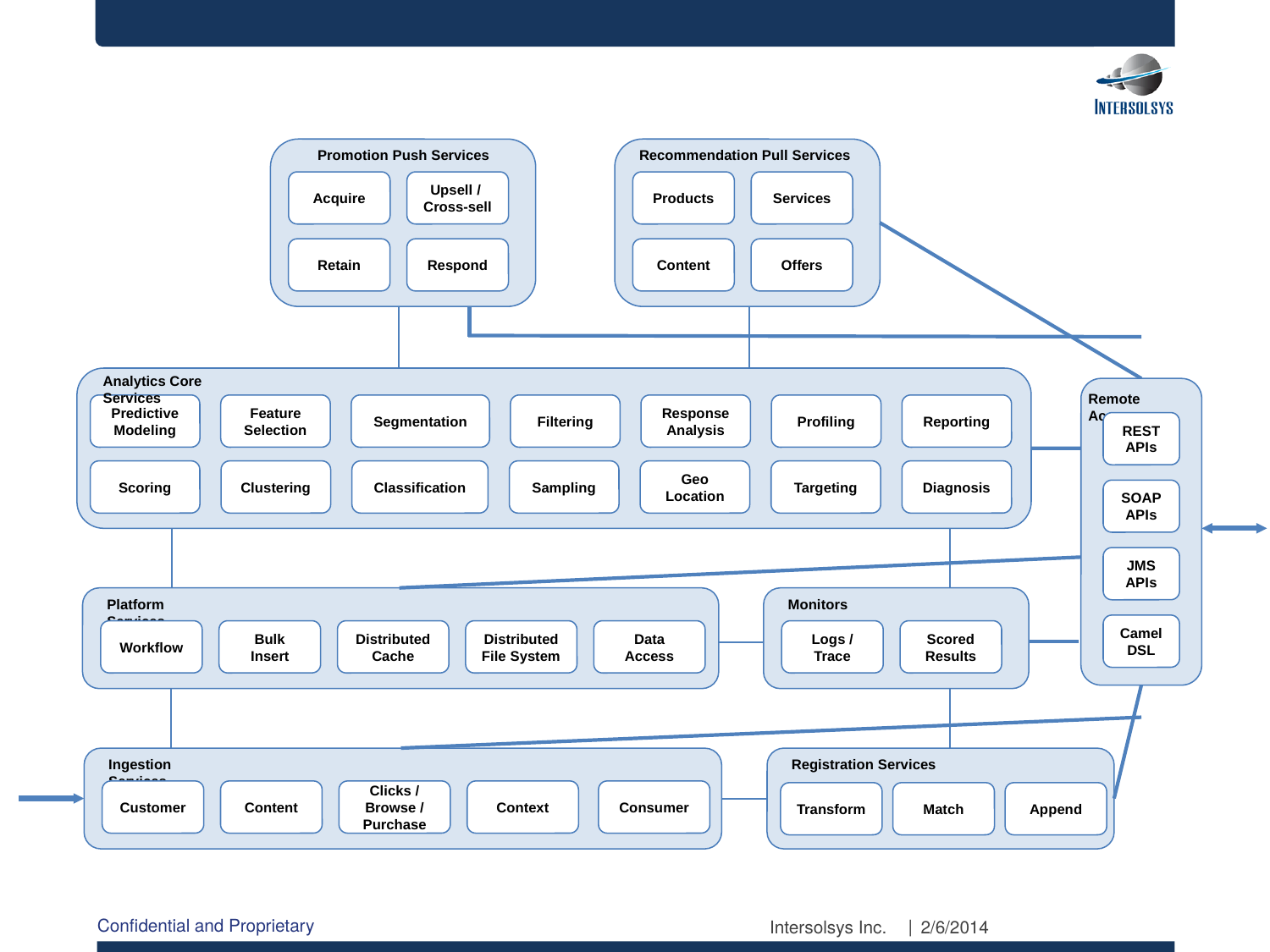

Promotion Push Services
Acquire
Upsell /
Cross-sell
Retain
Respond

Recommendation Pull Services
Products
Services
Content
Offers
Analytics Core Services

Predictive Modeling
Feature
Selection
Segmentation
Filtering
Response
Analysis
Profiling
Reporting
Scoring
Clustering
Classification
Sampling
Geo
Location
Targeting
Diagnosis

Remote Access
REST
APIs
SOAP
APIs
JMS
APIs
Camel
DSL

Platform Services
Workflow
Bulk Insert
Distributed
Cache
Distributed
File System
Data Access

Monitors
Logs / Trace
Scored Results

Ingestion Services
Customer
Content
Clicks / Browse / Purchase
Context
Consumer

Registration Services
Transform
Match
Append
Intersolsys Inc.
2/6/2014